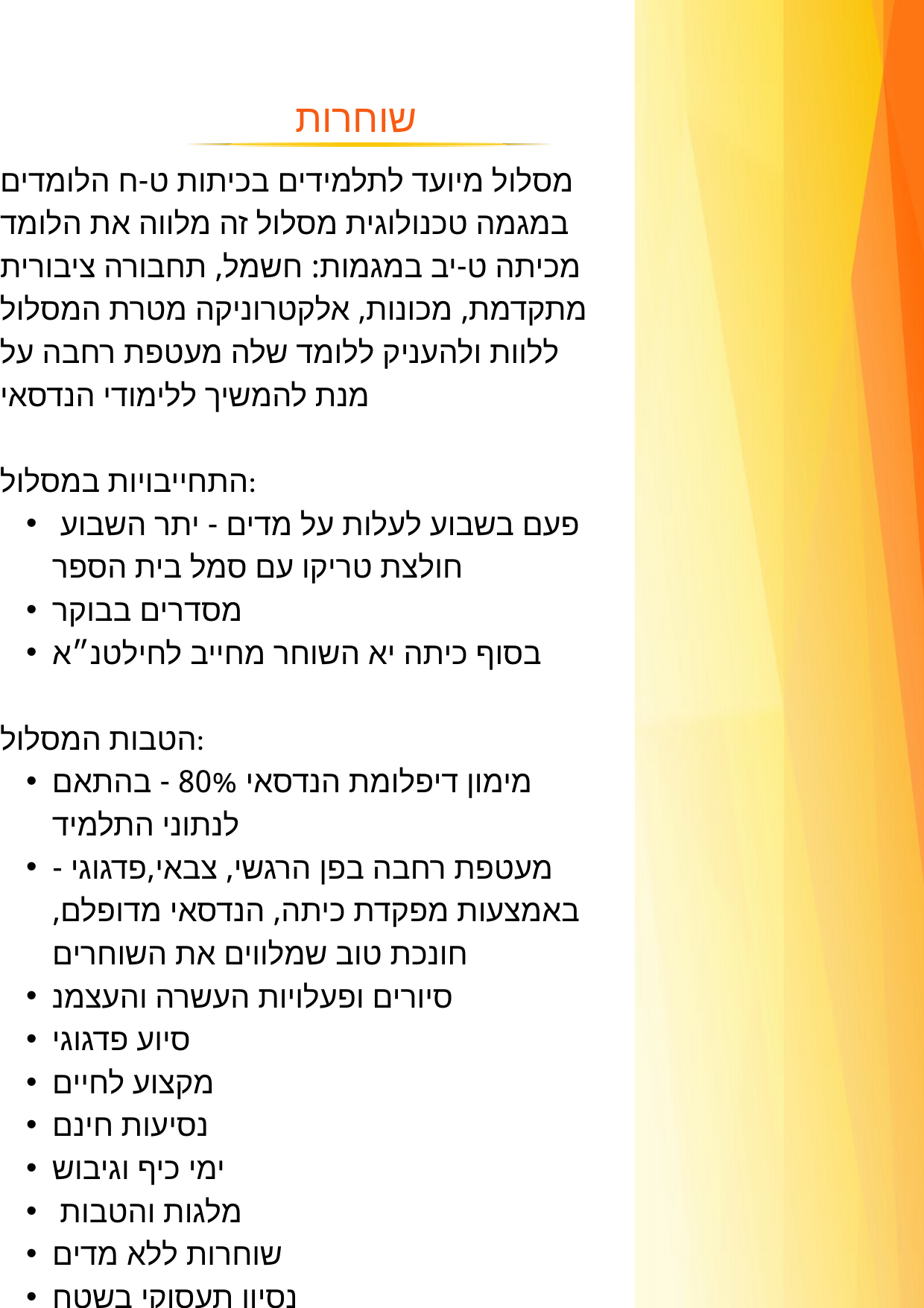

שוחרות

מסלול מיועד לתלמידים בכיתות ט-ח הלומדים במגמה טכנולוגית מסלול זה מלווה את הלומד מכיתה ט-יב במגמות: חשמל, תחבורה ציבורית מתקדמת, מכונות, אלקטרוניקה מטרת המסלול ללוות ולהעניק ללומד שלה מעטפת רחבה על מנת להמשיך ללימודי הנדסאי

התחייבויות במסלול:
 פעם בשבוע לעלות על מדים - יתר השבוע חולצת טריקו עם סמל בית הספר
מסדרים בבוקר
בסוף כיתה יא השוחר מחייב לחילטנ״א

הטבות המסלול:
מימון דיפלומת הנדסאי 80% - בהתאם לנתוני התלמיד
מעטפת רחבה בפן הרגשי, צבאי,פדגוגי - באמצעות מפקדת כיתה, הנדסאי מדופלם, חונכת טוב שמלווים את השוחרים
סיורים ופעלויות העשרה והעצמנ
סיוע פדגוגי
מקצוע לחיים
נסיעות חינם
ימי כיף וגיבוש
 מלגות והטבות
שוחרות ללא מדים
נסיון תעסוקי בשטח